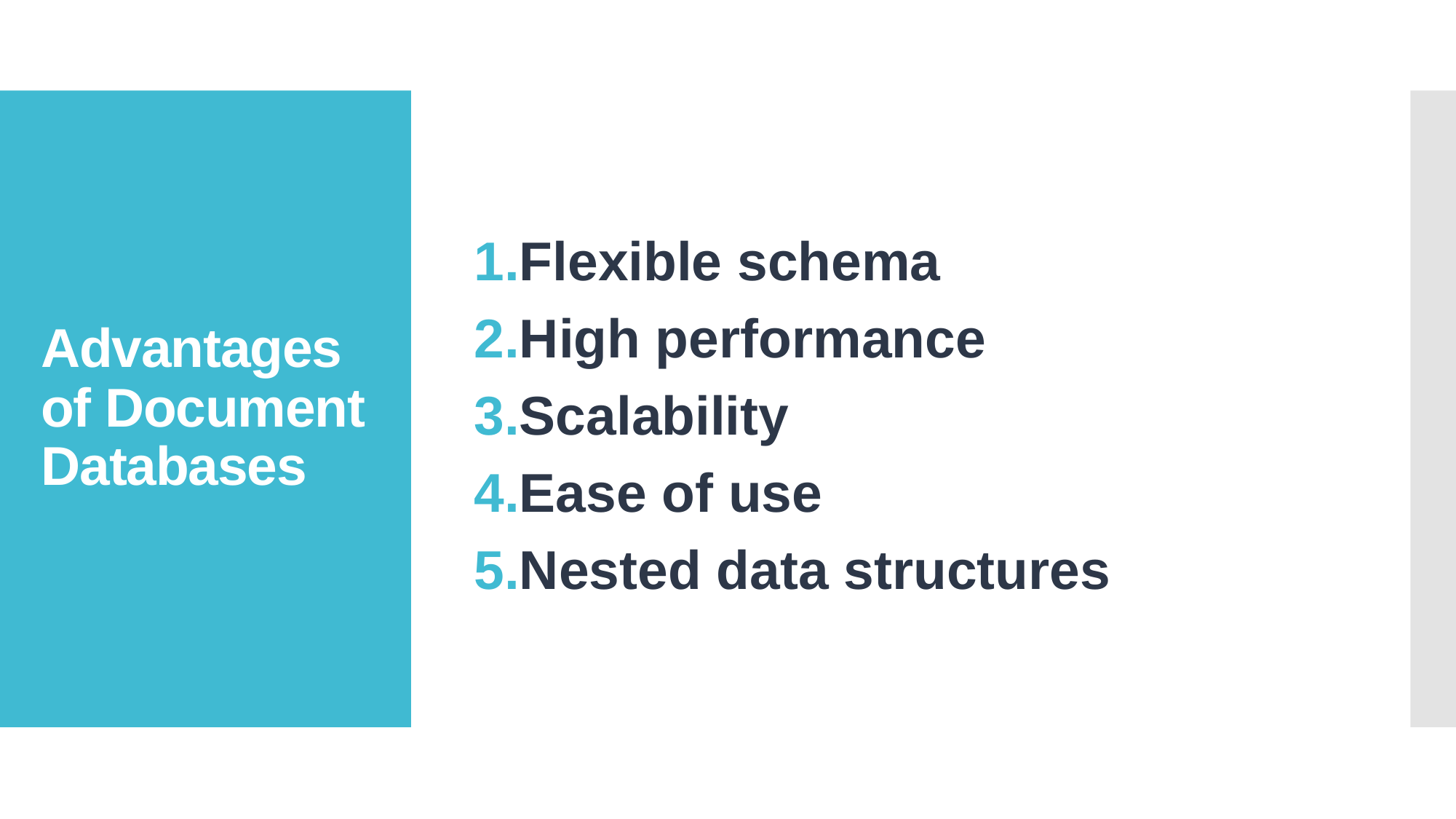

Flexible schema
High performance
Scalability
Ease of use
Nested data structures
# Advantages of Document Databases